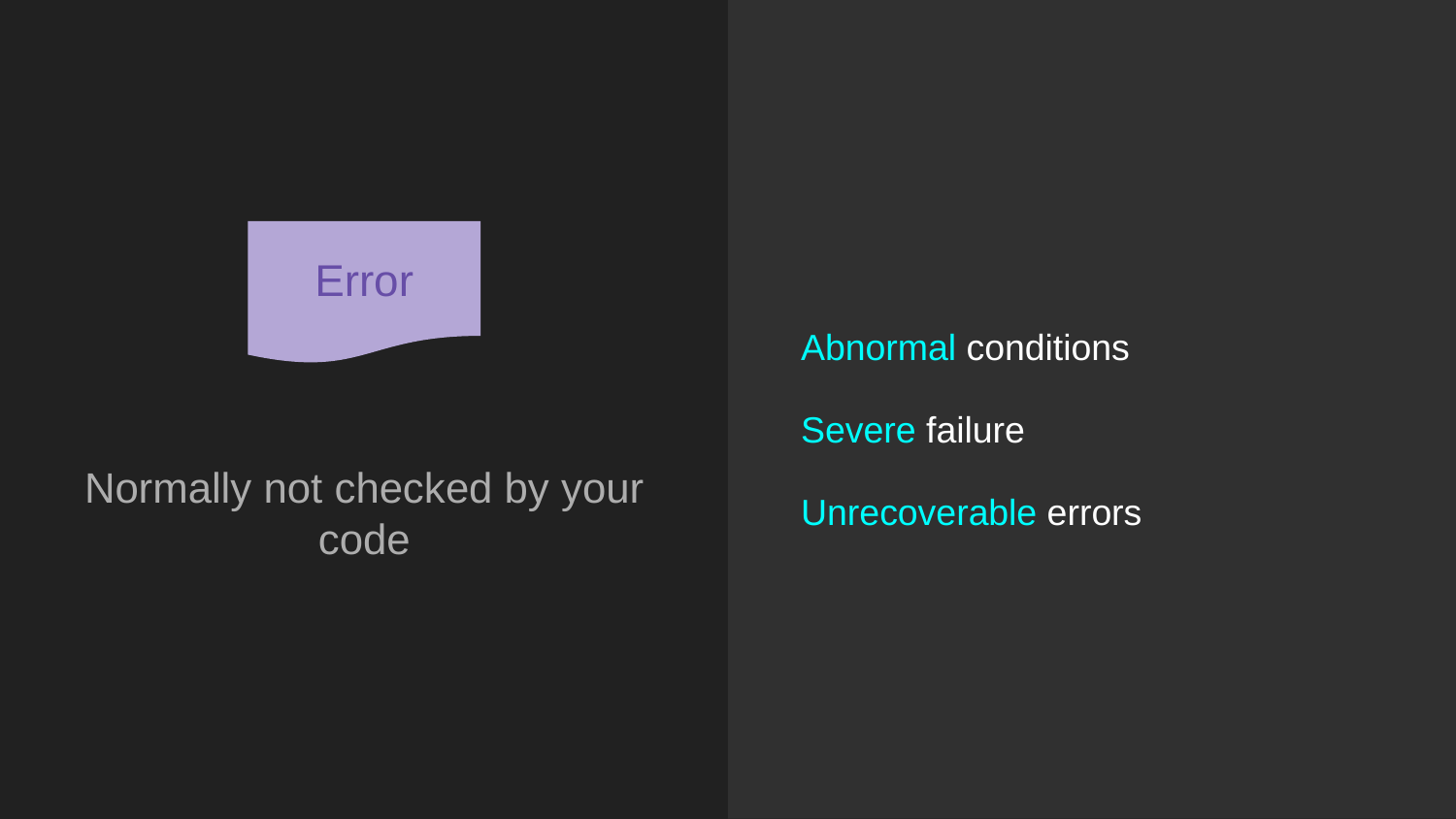

Abnormal conditions
Severe failure
Unrecoverable errors
Error
Normally not checked by your code